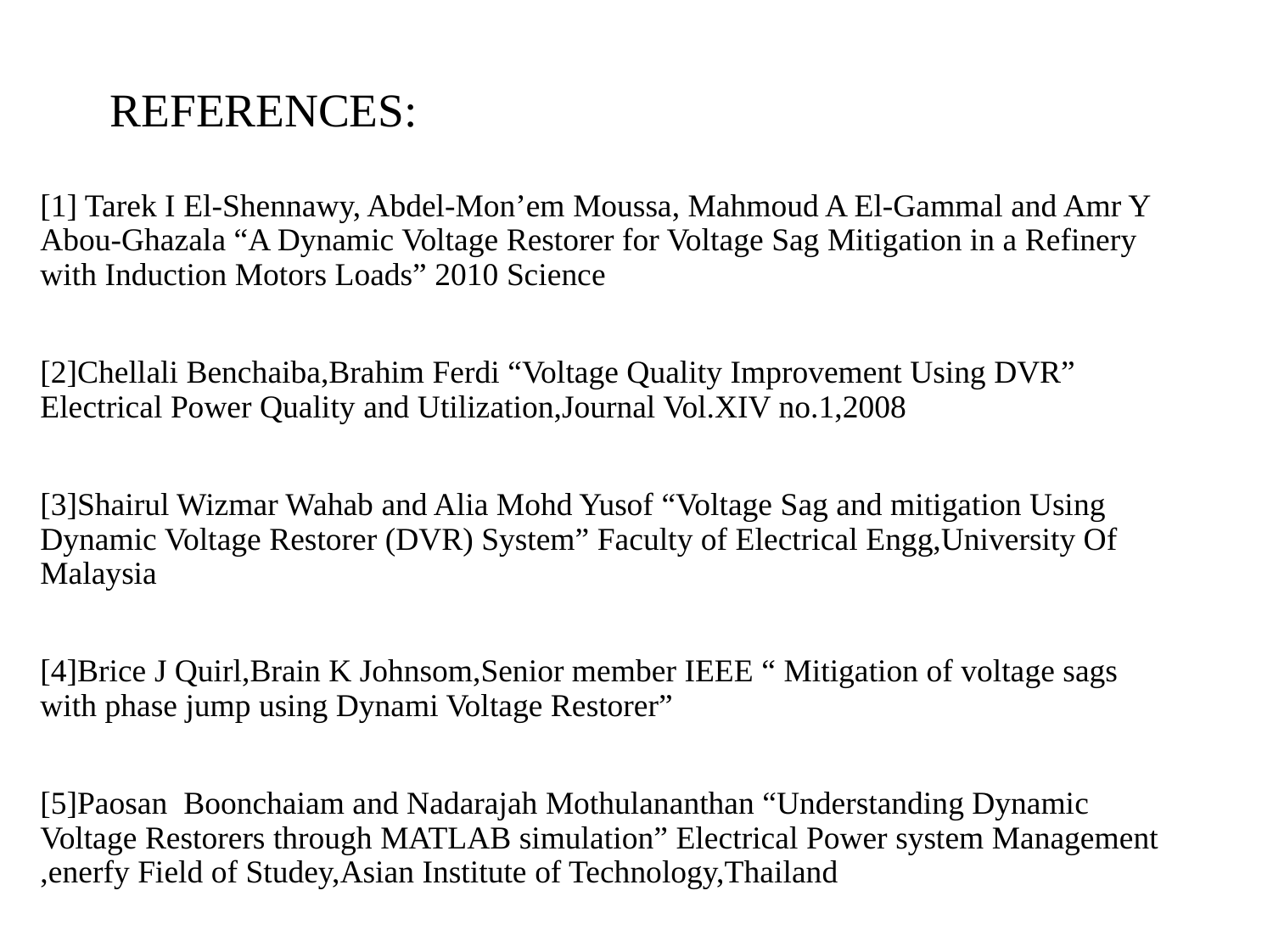

# REFERENCES:
[1] Tarek I El-Shennawy, Abdel-Mon’em Moussa, Mahmoud A El-Gammal and Amr Y Abou-Ghazala “A Dynamic Voltage Restorer for Voltage Sag Mitigation in a Refinery with Induction Motors Loads” 2010 Science
[2]Chellali Benchaiba,Brahim Ferdi “Voltage Quality Improvement Using DVR” Electrical Power Quality and Utilization,Journal Vol.XIV no.1,2008
[3]Shairul Wizmar Wahab and Alia Mohd Yusof “Voltage Sag and mitigation Using Dynamic Voltage Restorer (DVR) System” Faculty of Electrical Engg,University Of Malaysia
[4]Brice J Quirl,Brain K Johnsom,Senior member IEEE “ Mitigation of voltage sags with phase jump using Dynami Voltage Restorer”
[5]Paosan  Boonchaiam and Nadarajah Mothulananthan “Understanding Dynamic Voltage Restorers through MATLAB simulation” Electrical Power system Management ,enerfy Field of Studey,Asian Institute of Technology,Thailand